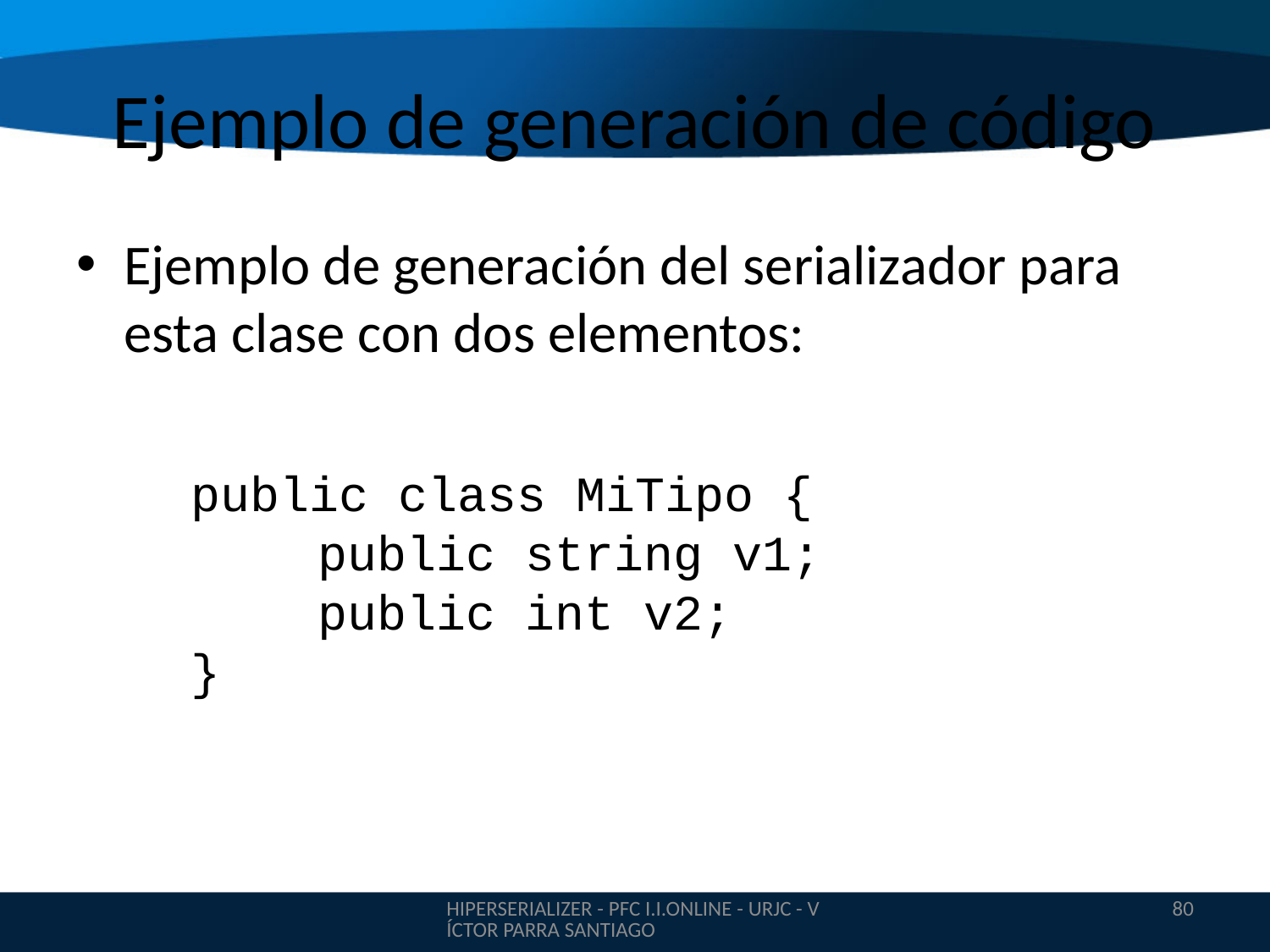

# Ejemplo de generación de código
Ejemplo de generación del serializador para esta clase con dos elementos:
public class MiTipo {
	public string v1;
	public int v2;
}
HIPERSERIALIZER - PFC I.I.ONLINE - URJC - VÍCTOR PARRA SANTIAGO
80